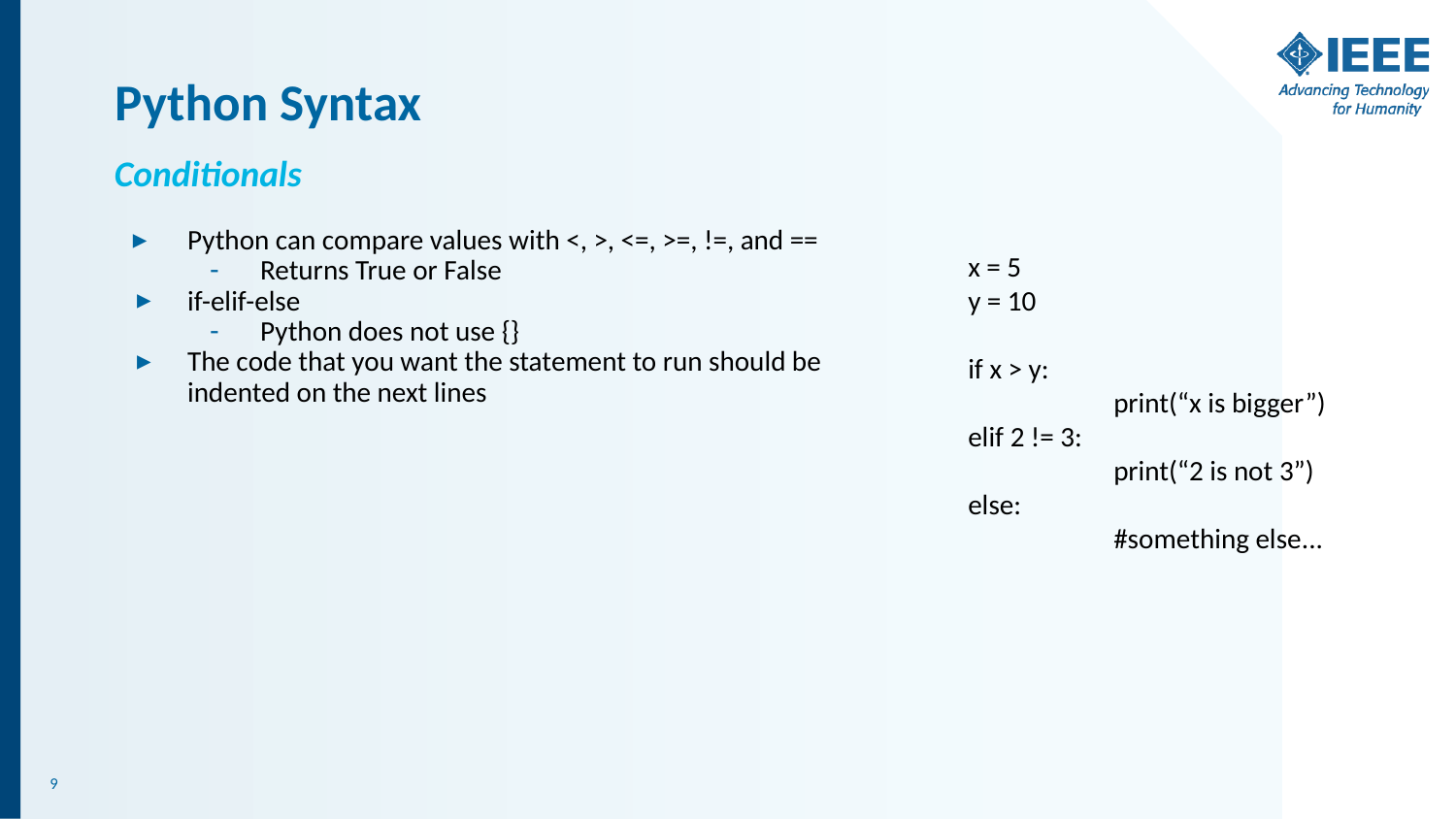

# Python Syntax
Conditionals
Python can compare values with <, >, <=, >=, !=, and ==
Returns True or False
if-elif-else
Python does not use {}
The code that you want the statement to run should be indented on the next lines
x = 5
y = 10

if x > y:
	print(“x is bigger”)
elif 2 != 3:
	print(“2 is not 3”)
else:
	#something else...

9